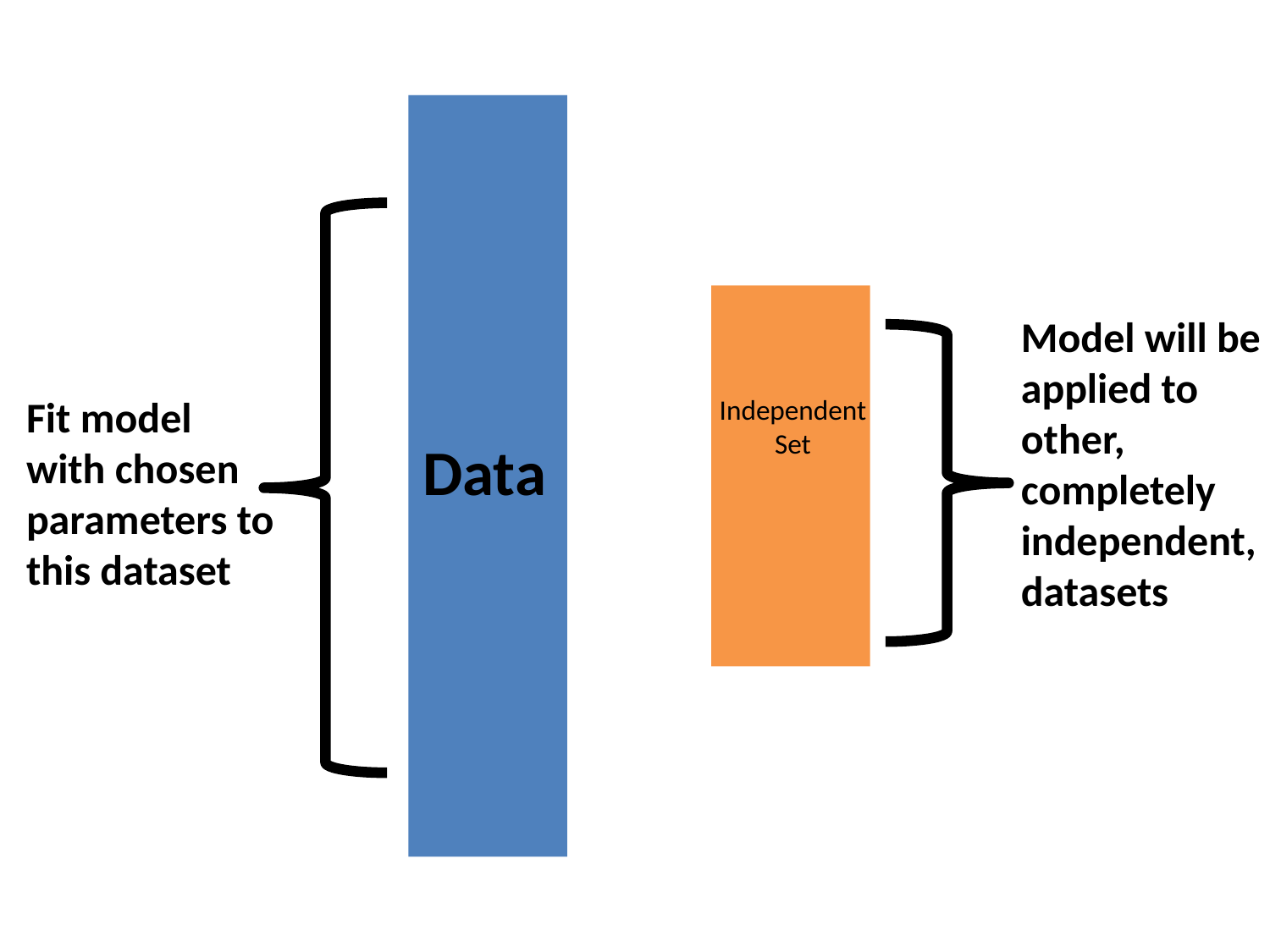

Data

Independent
Set
Model will be applied to other, completely independent, datasets

Fit model
with chosen
parameters to
this dataset